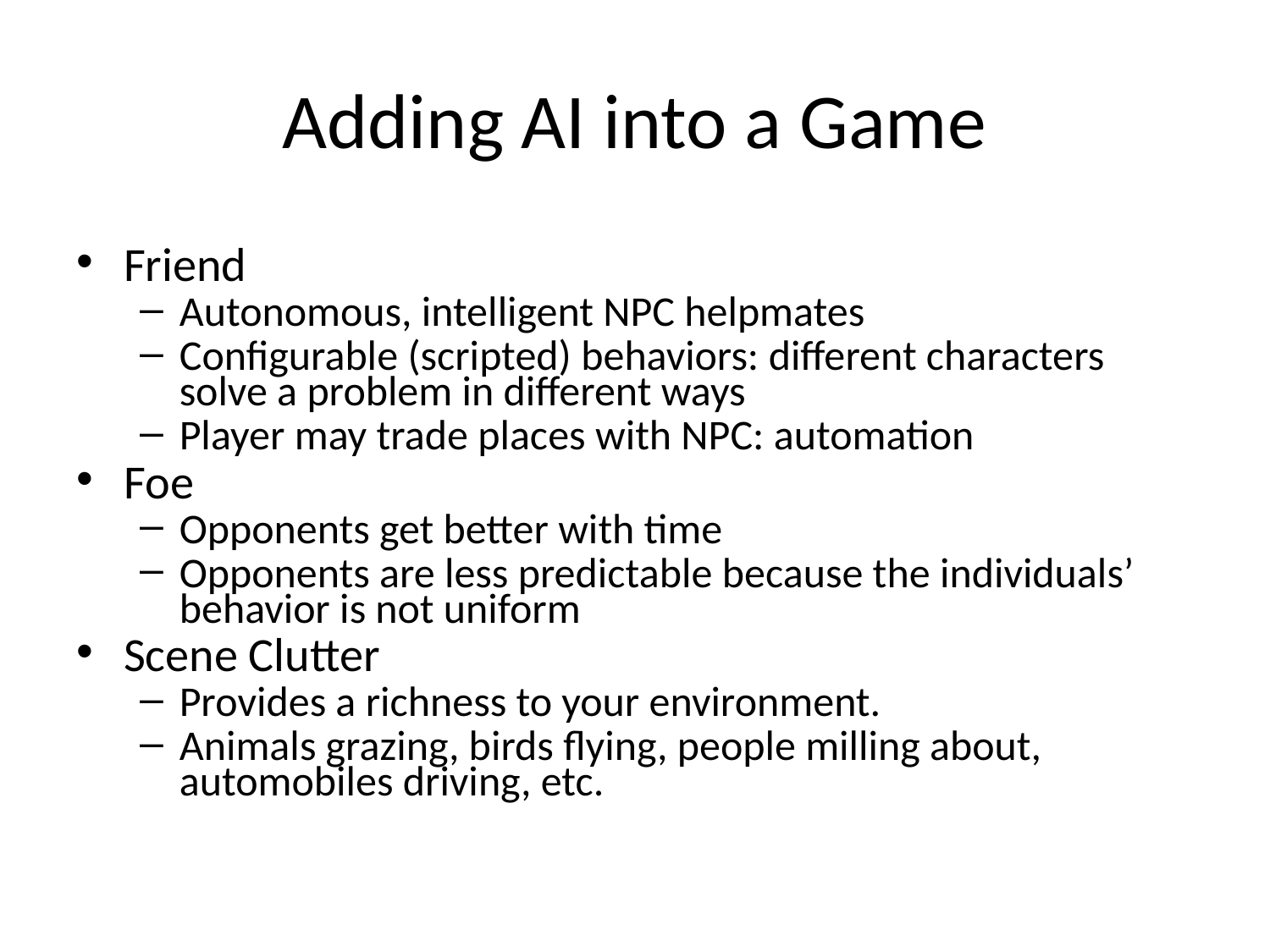

# Adding AI into a Game
Friend
Autonomous, intelligent NPC helpmates
Configurable (scripted) behaviors: different characters solve a problem in different ways
Player may trade places with NPC: automation
Foe
Opponents get better with time
Opponents are less predictable because the individuals’ behavior is not uniform
Scene Clutter
Provides a richness to your environment.
Animals grazing, birds flying, people milling about, automobiles driving, etc.